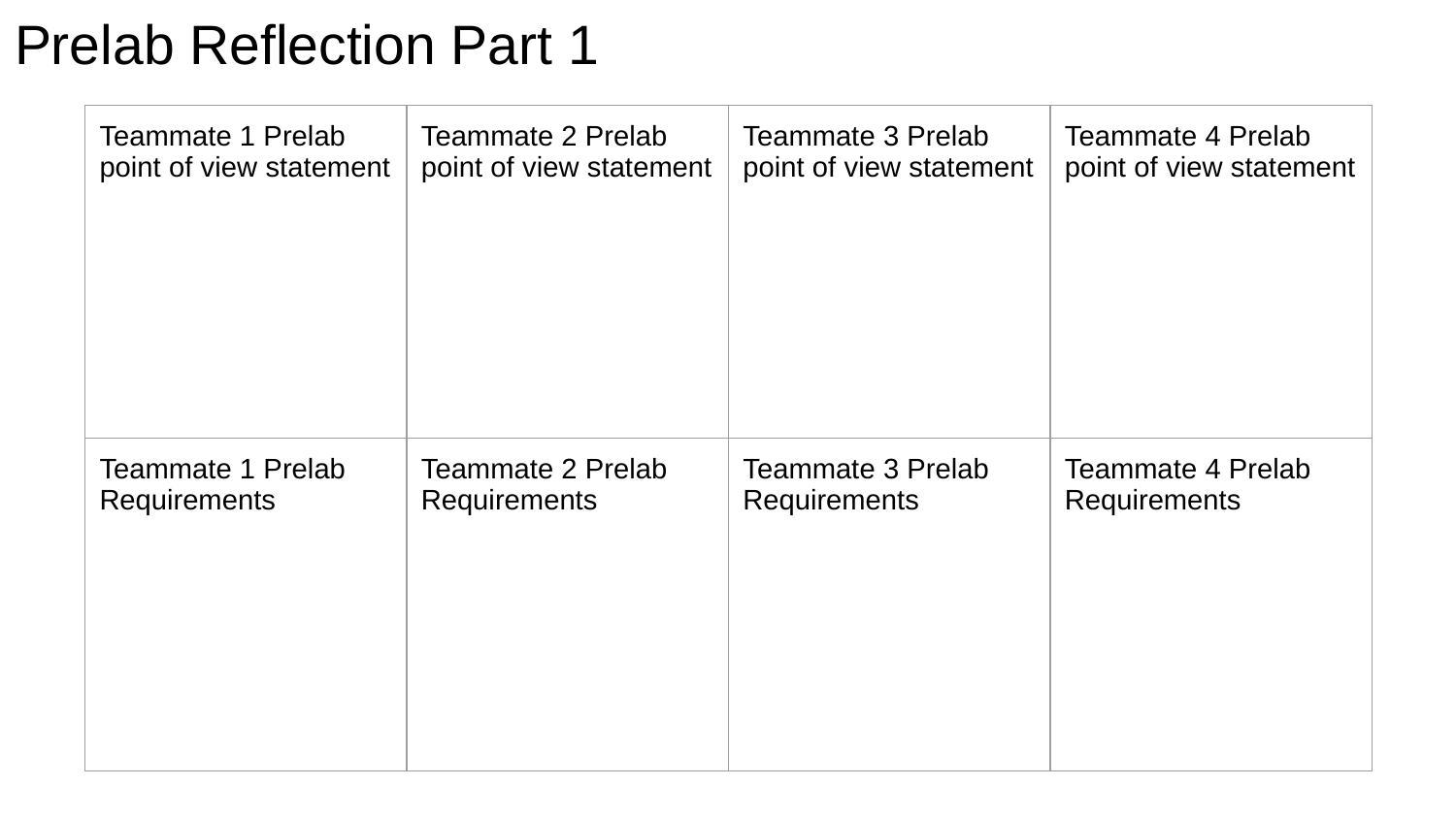

# Prelab Reflection Part 1
| Teammate 1 Prelab point of view statement | Teammate 2 Prelab point of view statement | Teammate 3 Prelab point of view statement | Teammate 4 Prelab point of view statement |
| --- | --- | --- | --- |
| Teammate 1 Prelab Requirements | Teammate 2 Prelab Requirements | Teammate 3 Prelab Requirements | Teammate 4 Prelab Requirements |